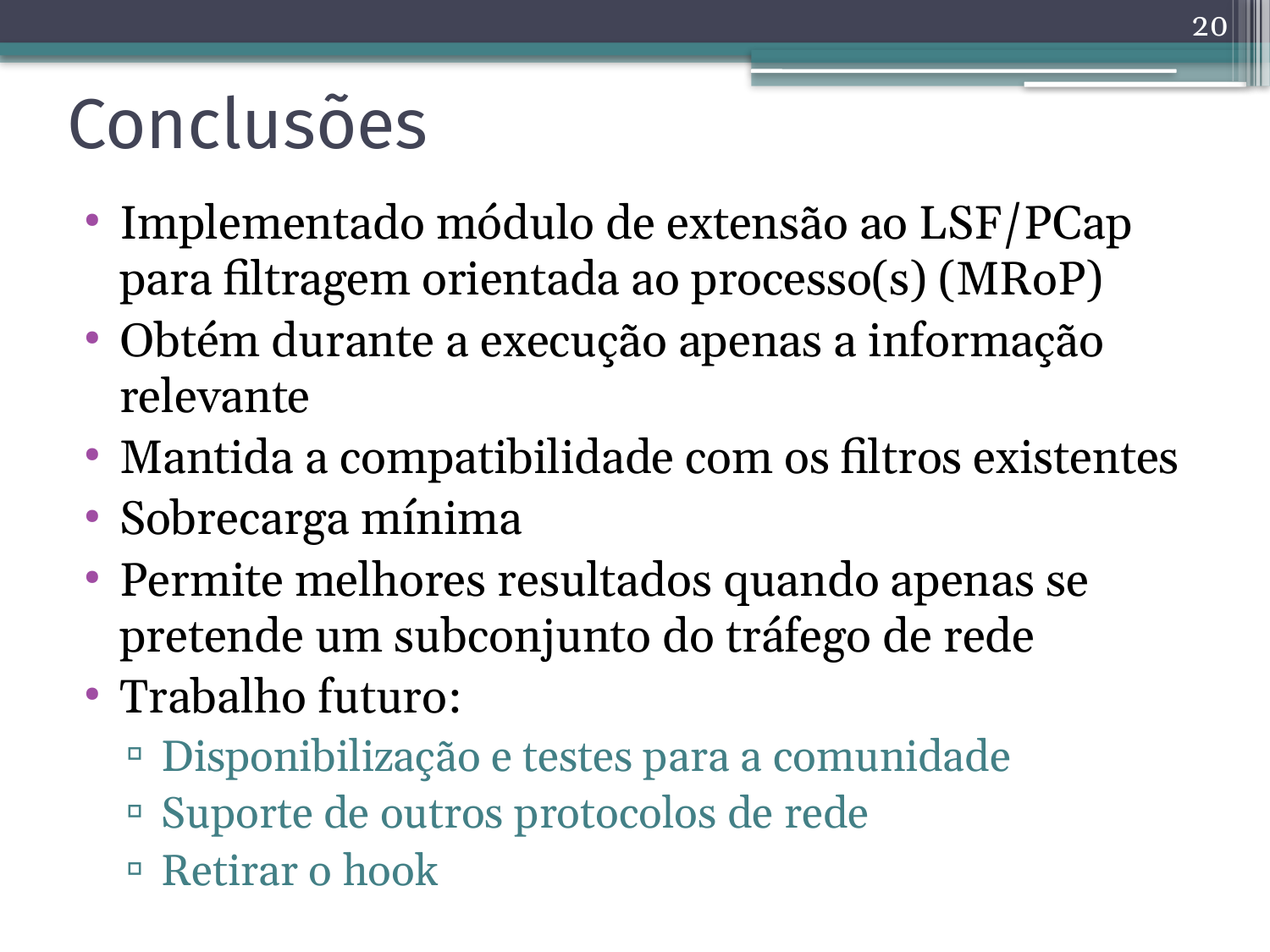

20
# Conclusões
Implementado módulo de extensão ao LSF/PCap para filtragem orientada ao processo(s) (MRoP)
Obtém durante a execução apenas a informação relevante
Mantida a compatibilidade com os filtros existentes
Sobrecarga mínima
Permite melhores resultados quando apenas se pretende um subconjunto do tráfego de rede
Trabalho futuro:
Disponibilização e testes para a comunidade
Suporte de outros protocolos de rede
Retirar o hook